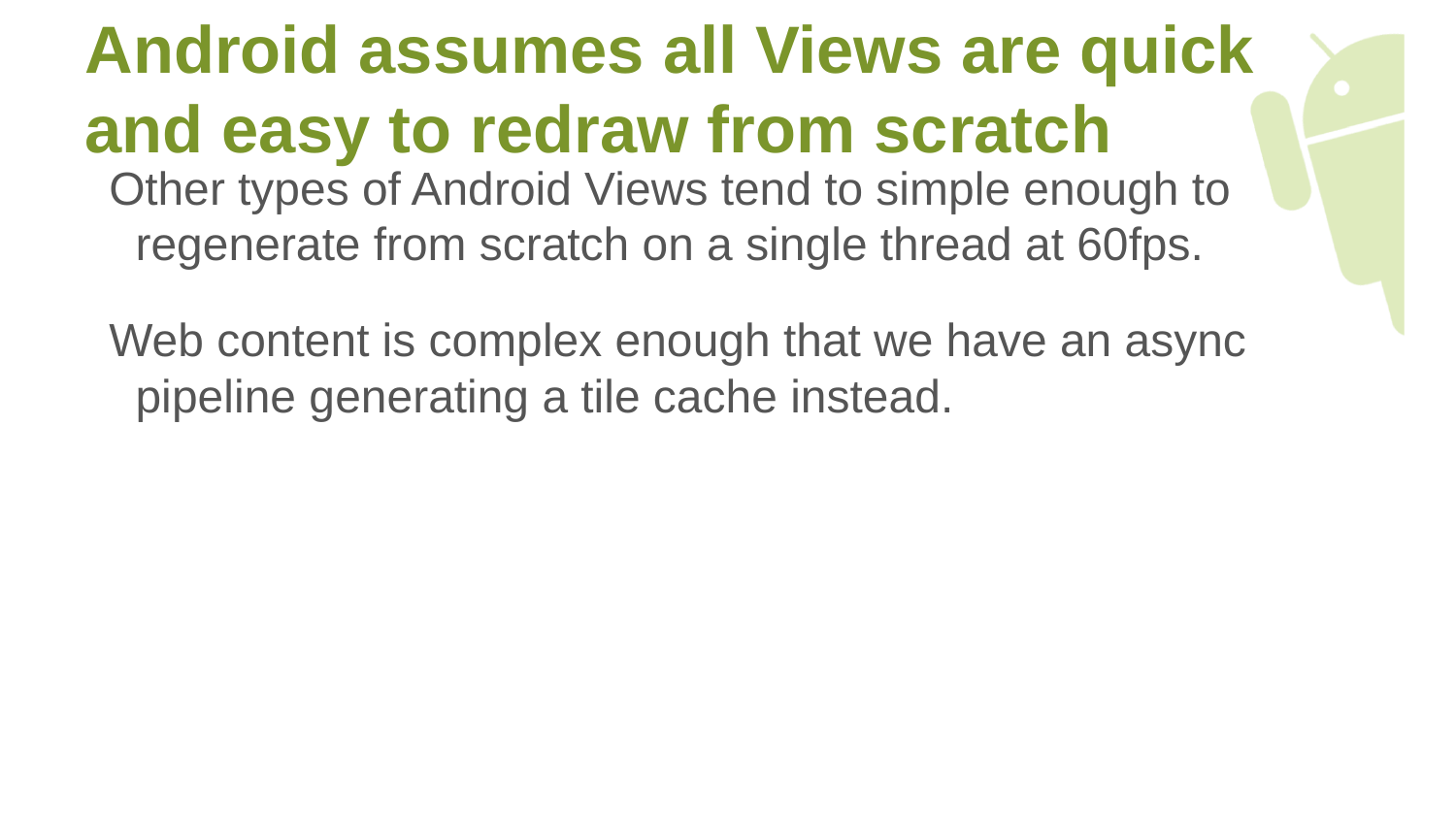

# Android assumes all Views are quick and easy to redraw from scratch
Other types of Android Views tend to simple enough to regenerate from scratch on a single thread at 60fps.
Web content is complex enough that we have an async pipeline generating a tile cache instead.